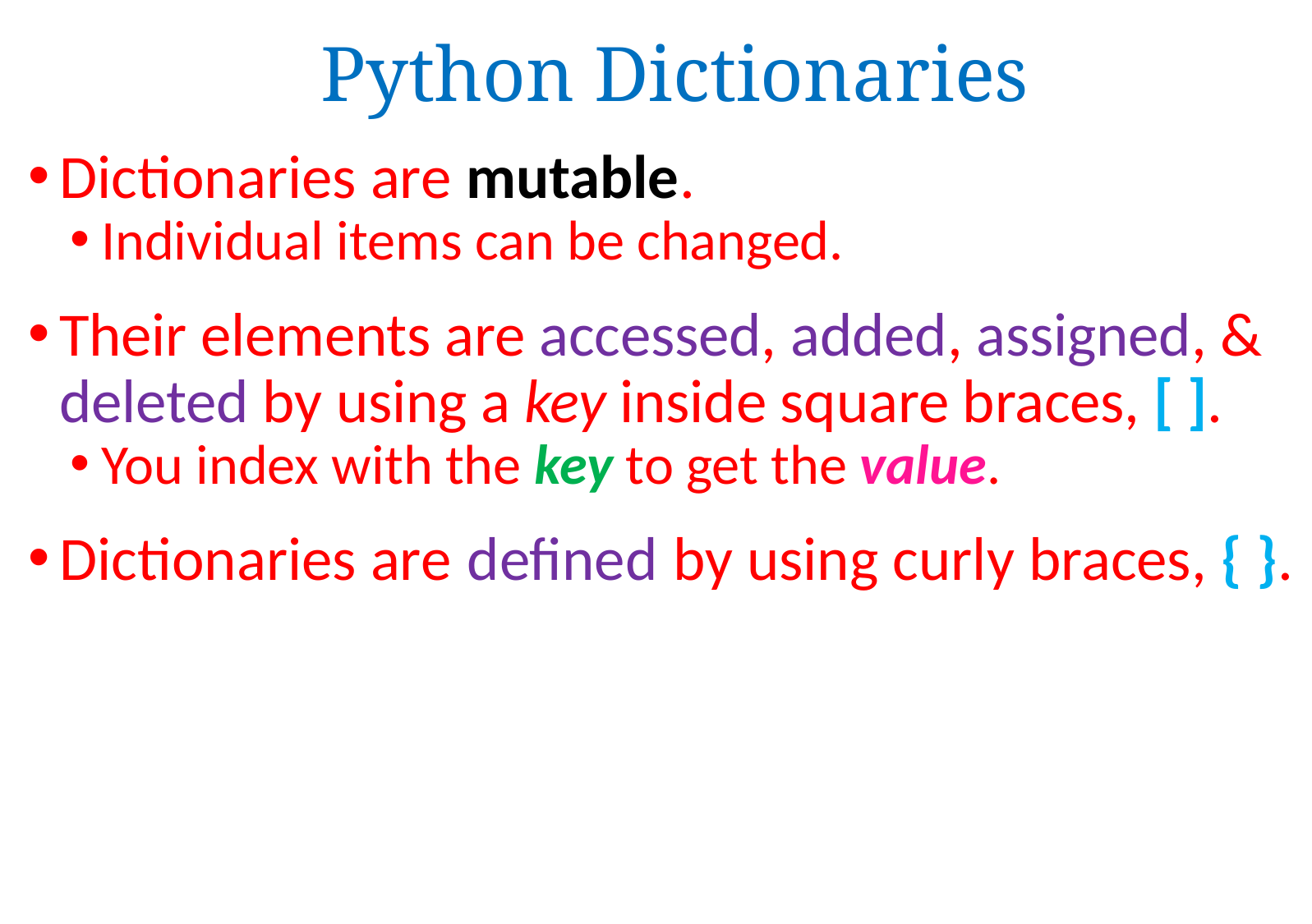

Python Dictionaries
Dictionaries are mutable.
Individual items can be changed.
Their elements are accessed, added, assigned, & deleted by using a key inside square braces, [ ].
You index with the key to get the value.
Dictionaries are defined by using curly braces, { }.